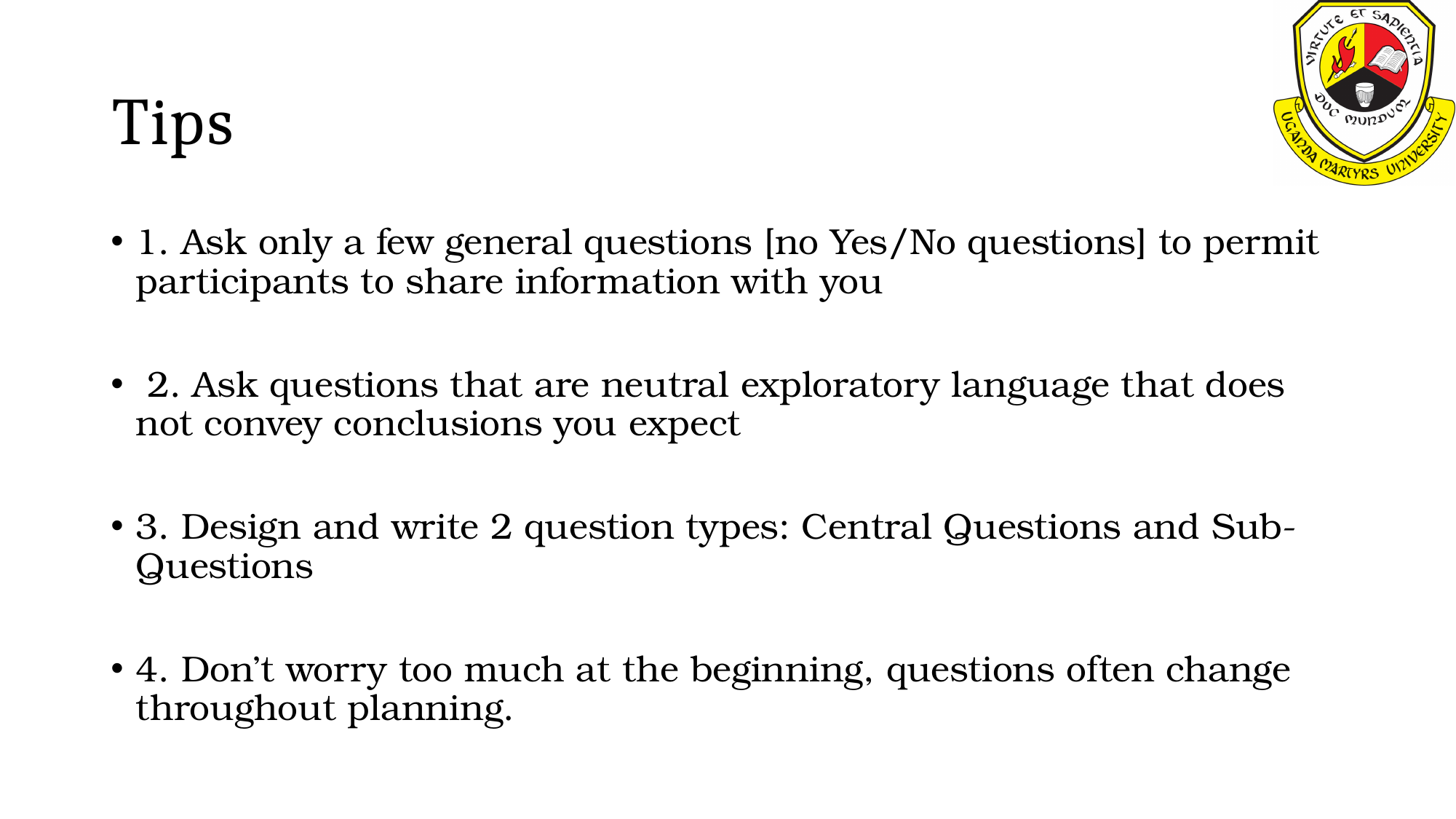

# Tips
1. Ask only a few general questions [no Yes/No questions] to permit participants to share information with you

 2. Ask questions that are neutral exploratory language that does not convey conclusions you expect

3. Design and write 2 question types: Central Questions and Sub-Questions

4. Don’t worry too much at the beginning, questions often change throughout planning.